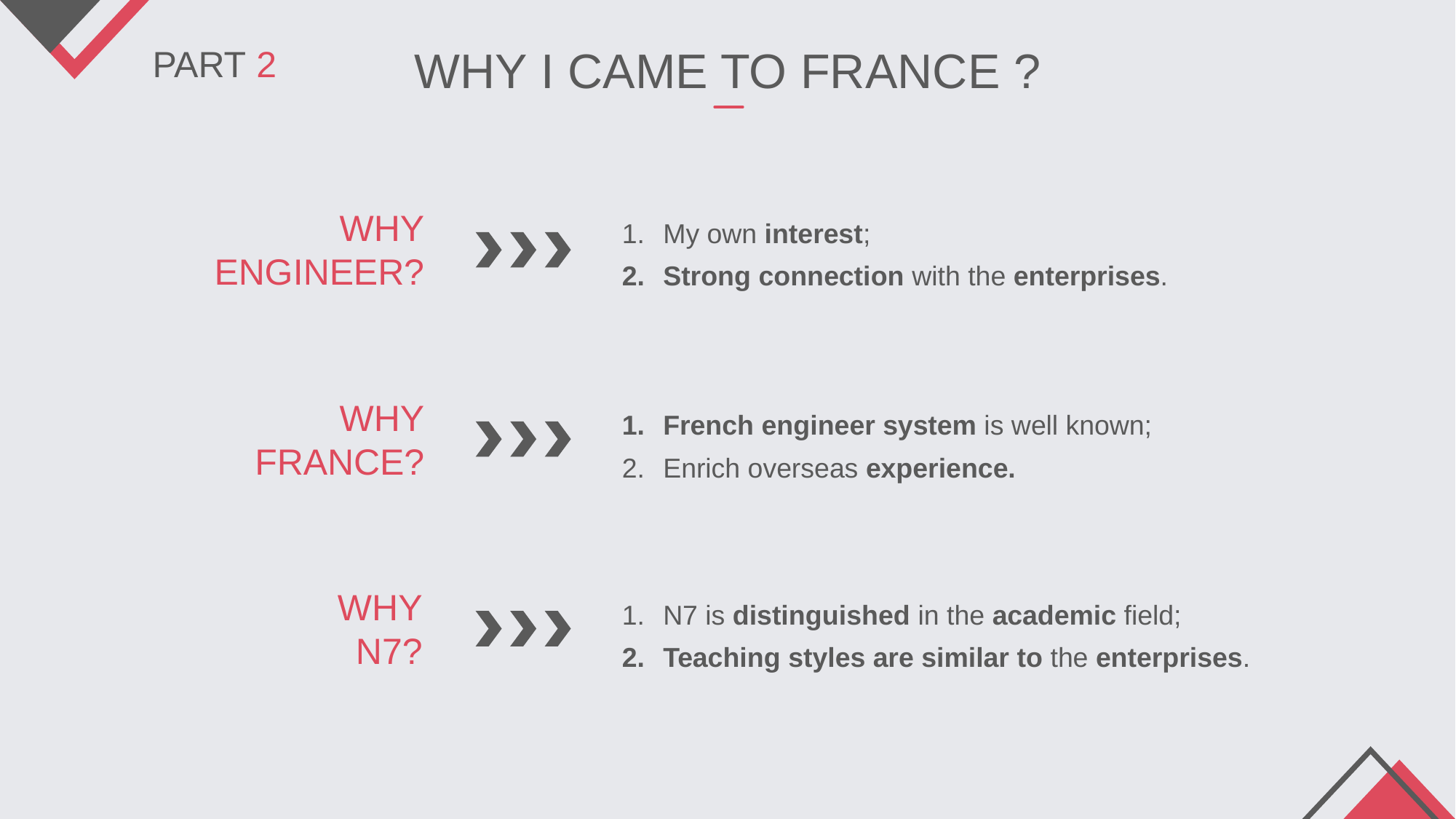

WHY I CAME TO FRANCE ?
PART 2
WHY
ENGINEER?
My own interest;
Strong connection with the enterprises.

WHY
FRANCE?
French engineer system is well known;
Enrich overseas experience.

WHY
N7?
N7 is distinguished in the academic field;
Teaching styles are similar to the enterprises.